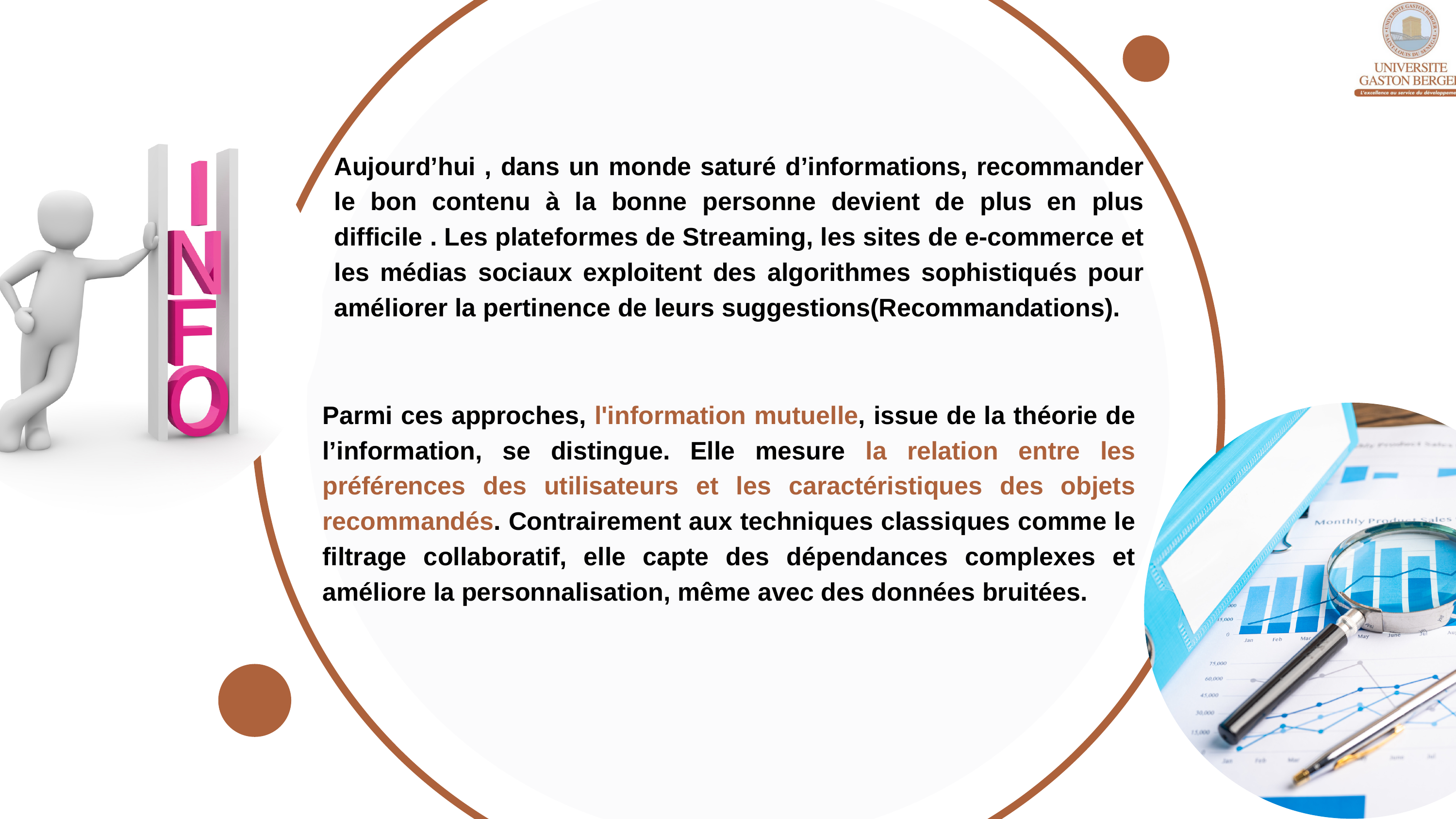

Aujourd’hui , dans un monde saturé d’informations, recommander le bon contenu à la bonne personne devient de plus en plus difficile . Les plateformes de Streaming, les sites de e-commerce et les médias sociaux exploitent des algorithmes sophistiqués pour améliorer la pertinence de leurs suggestions(Recommandations).

Parmi ces approches, l'information mutuelle, issue de la théorie de l’information, se distingue. Elle mesure la relation entre les préférences des utilisateurs et les caractéristiques des objets recommandés. Contrairement aux techniques classiques comme le filtrage collaboratif, elle capte des dépendances complexes et améliore la personnalisation, même avec des données bruitées.